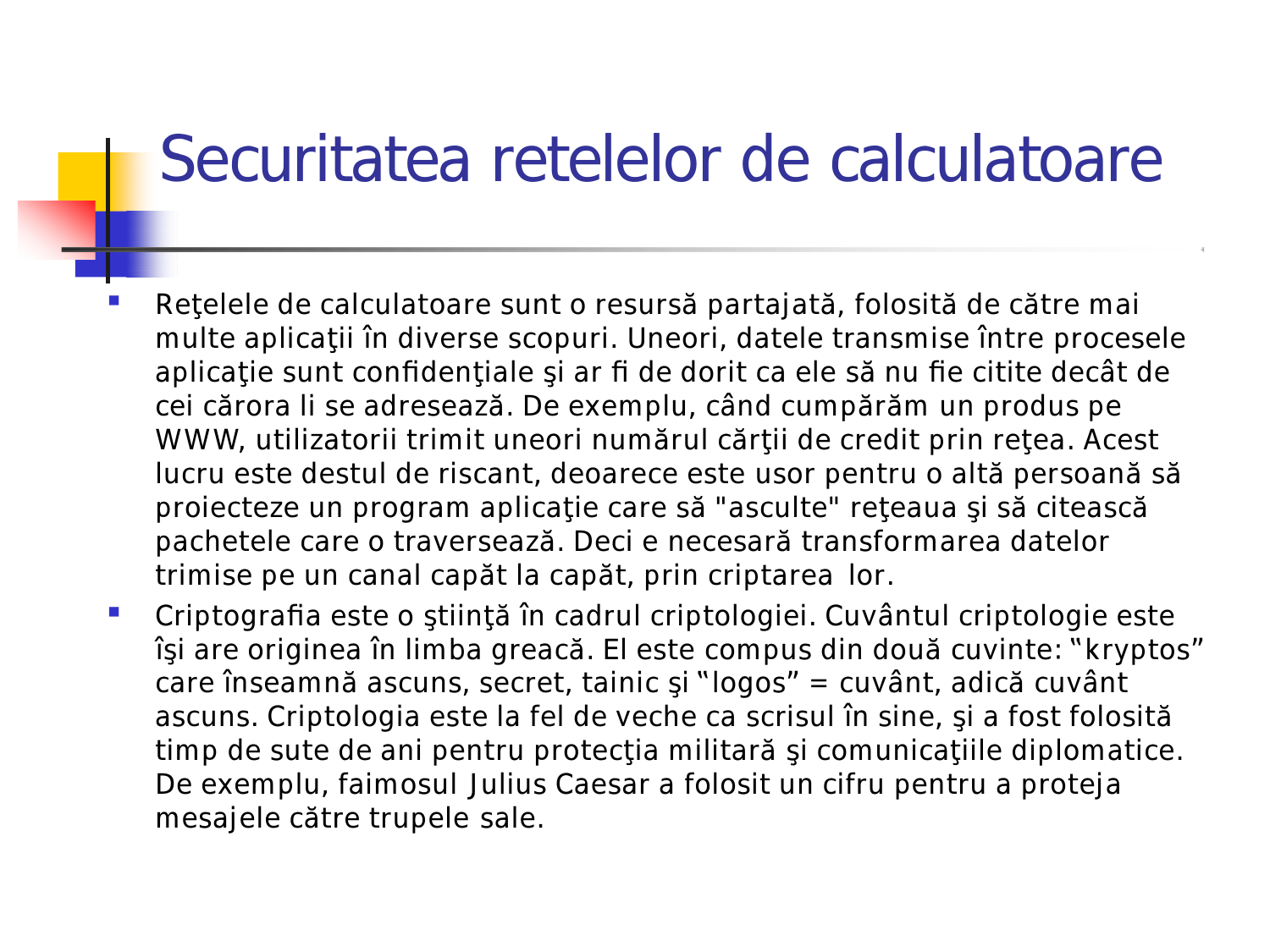

# Securitatea retelelor de calculatoare

Reţelele de calculatoare sunt o resursă partajată, folosită de către mai  multe aplicaţii în diverse scopuri. Uneori, datele transmise între procesele  aplicaţie sunt confidenţiale şi ar fi de dorit ca ele să nu fie citite decât de  cei cărora li se adresează. De exemplu, când cumpărăm un produs pe  WWW, utilizatorii trimit uneori numărul cărţii de credit prin reţea. Acest  lucru este destul de riscant, deoarece este usor pentru o altă persoană să  proiecteze un program aplicaţie care să "asculte" reţeaua şi să citească  pachetele care o traversează. Deci e necesară transformarea datelor  trimise pe un canal capăt la capăt, prin criptarea lor.
Criptografia este o ştiinţă în cadrul criptologiei. Cuvântul criptologie este  îşi are originea în limba greacă. El este compus din două cuvinte: “kryptos”  care înseamnă ascuns, secret, tainic şi “logos” = cuvânt, adică cuvânt  ascuns. Criptologia este la fel de veche ca scrisul în sine, şi a fost folosită  timp de sute de ani pentru protecţia militară şi comunicaţiile diplomatice.  De exemplu, faimosul Julius Caesar a folosit un cifru pentru a proteja  mesajele către trupele sale.